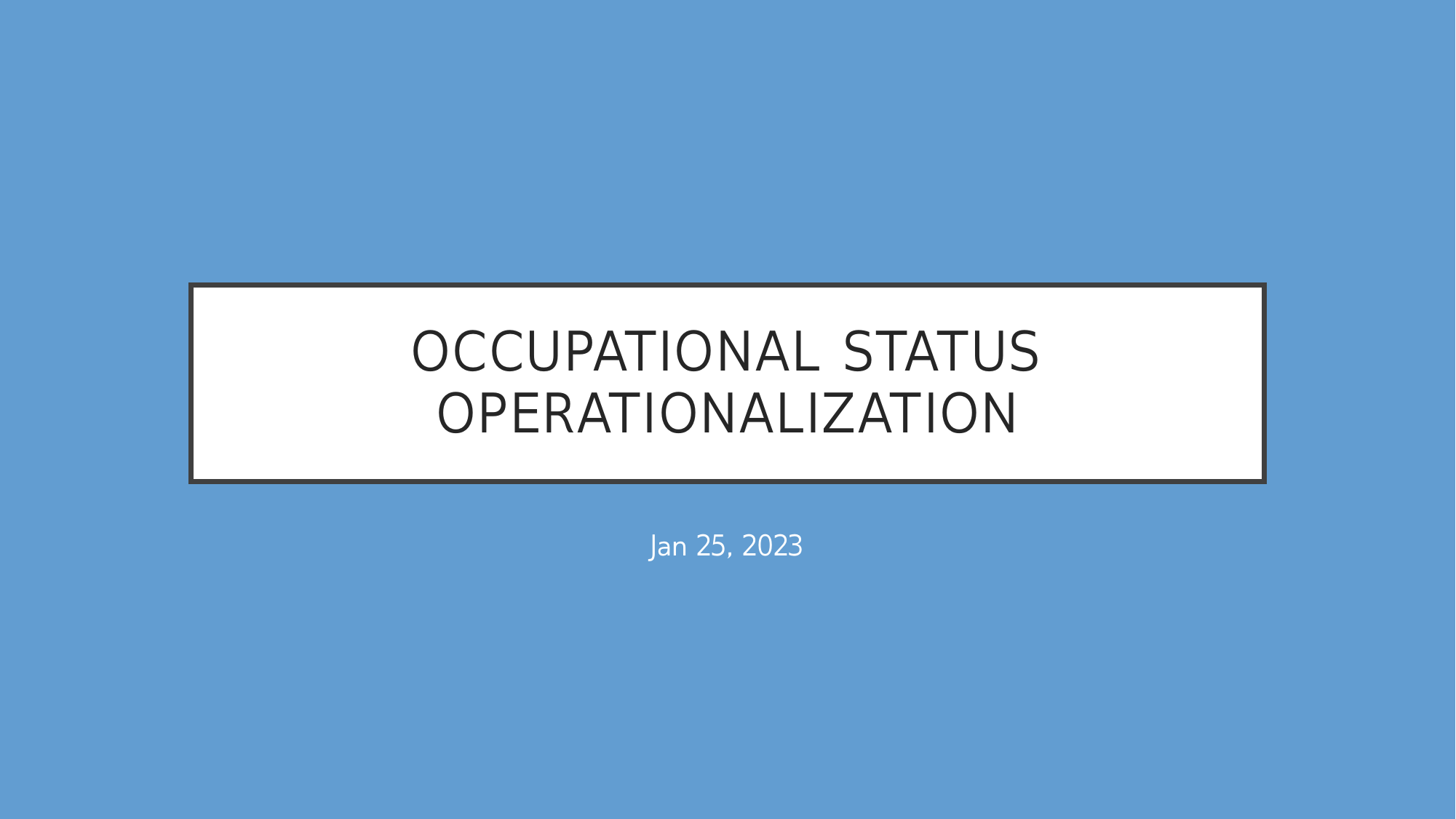

# Occupational Status Operationalization
Jan 25, 2023